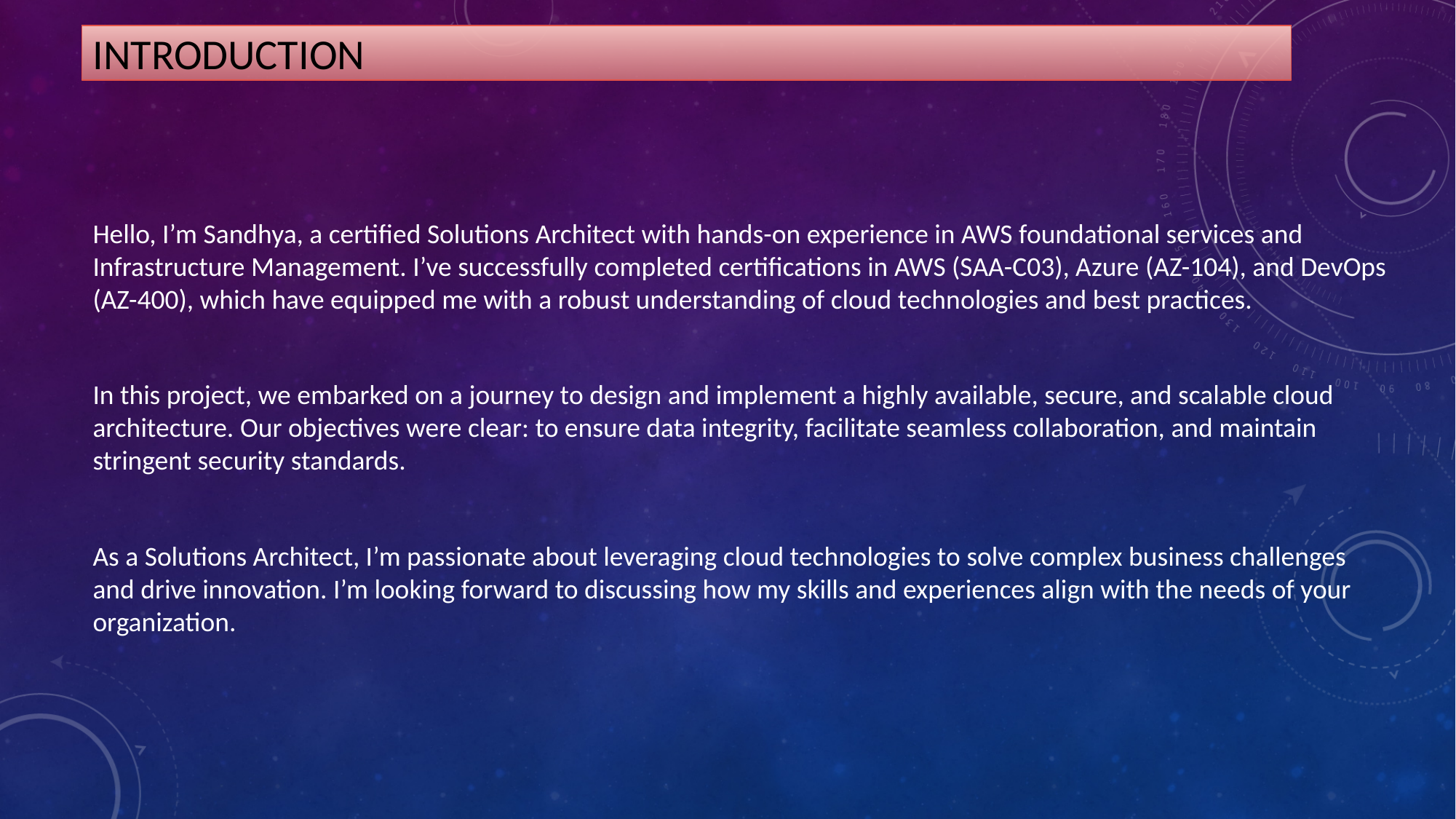

# INTRODUCTION
Hello, I’m Sandhya, a certified Solutions Architect with hands-on experience in AWS foundational services and Infrastructure Management. I’ve successfully completed certifications in AWS (SAA-C03), Azure (AZ-104), and DevOps (AZ-400), which have equipped me with a robust understanding of cloud technologies and best practices.

In this project, we embarked on a journey to design and implement a highly available, secure, and scalable cloud architecture. Our objectives were clear: to ensure data integrity, facilitate seamless collaboration, and maintain stringent security standards.

As a Solutions Architect, I’m passionate about leveraging cloud technologies to solve complex business challenges and drive innovation. I’m looking forward to discussing how my skills and experiences align with the needs of your organization.